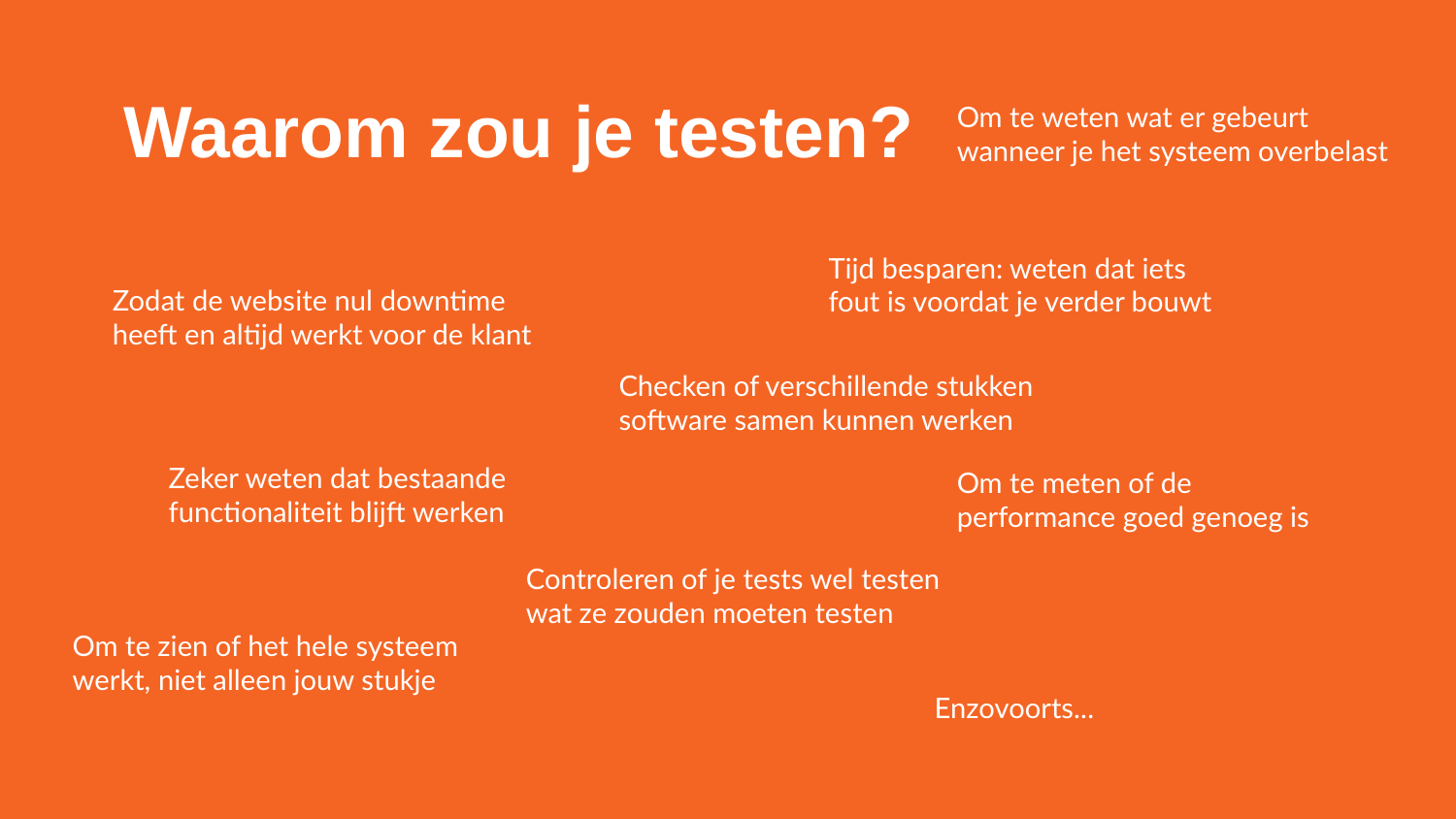

Waarom zou je testen?
Om te weten wat er gebeurt wanneer je het systeem overbelast
Tijd besparen: weten dat iets fout is voordat je verder bouwt
Zodat de website nul downtime heeft en altijd werkt voor de klant
Checken of verschillende stukken software samen kunnen werken
Zeker weten dat bestaande functionaliteit blijft werken
Om te meten of de performance goed genoeg is
Controleren of je tests wel testen wat ze zouden moeten testen
Om te zien of het hele systeem werkt, niet alleen jouw stukje
Enzovoorts...